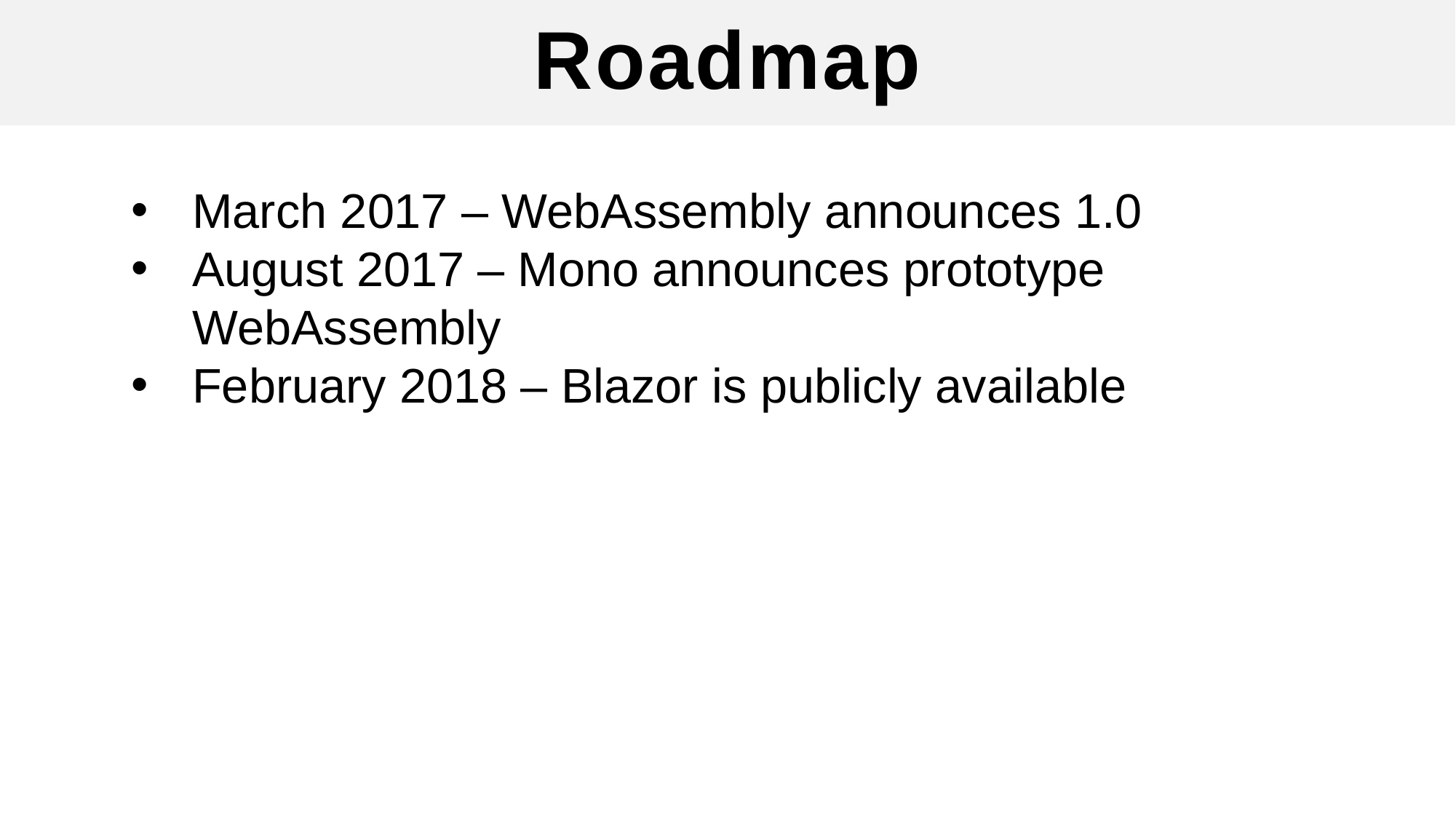

# Roadmap
March 2017 – WebAssembly announces 1.0
August 2017 – Mono announces prototype WebAssembly
February 2018 – Blazor is publicly available